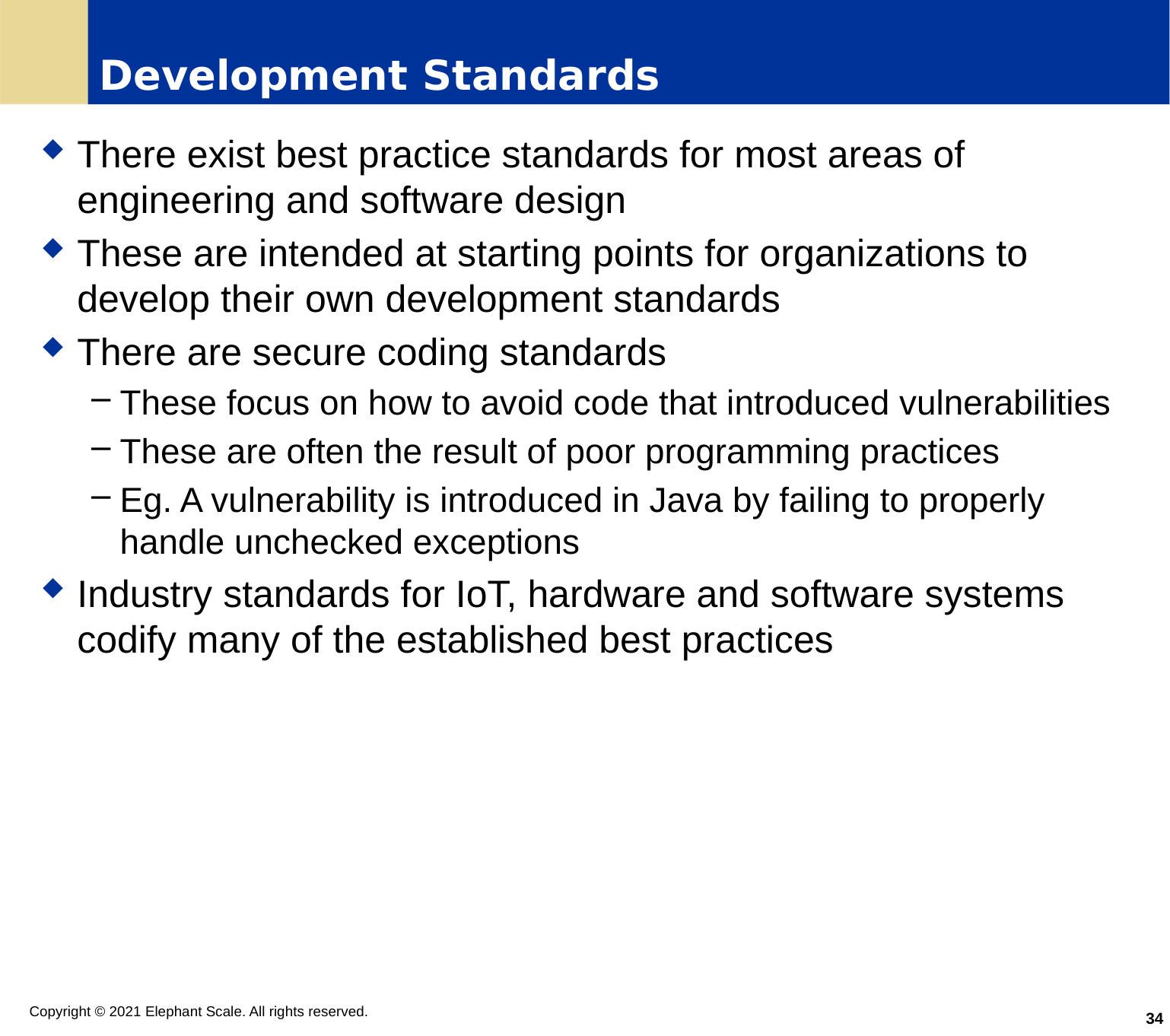

# Development Standards
There exist best practice standards for most areas of engineering and software design
These are intended at starting points for organizations to develop their own development standards
There are secure coding standards
These focus on how to avoid code that introduced vulnerabilities
These are often the result of poor programming practices
Eg. A vulnerability is introduced in Java by failing to properly handle unchecked exceptions
Industry standards for IoT, hardware and software systems codify many of the established best practices

34
Copyright © 2021 Elephant Scale. All rights reserved.